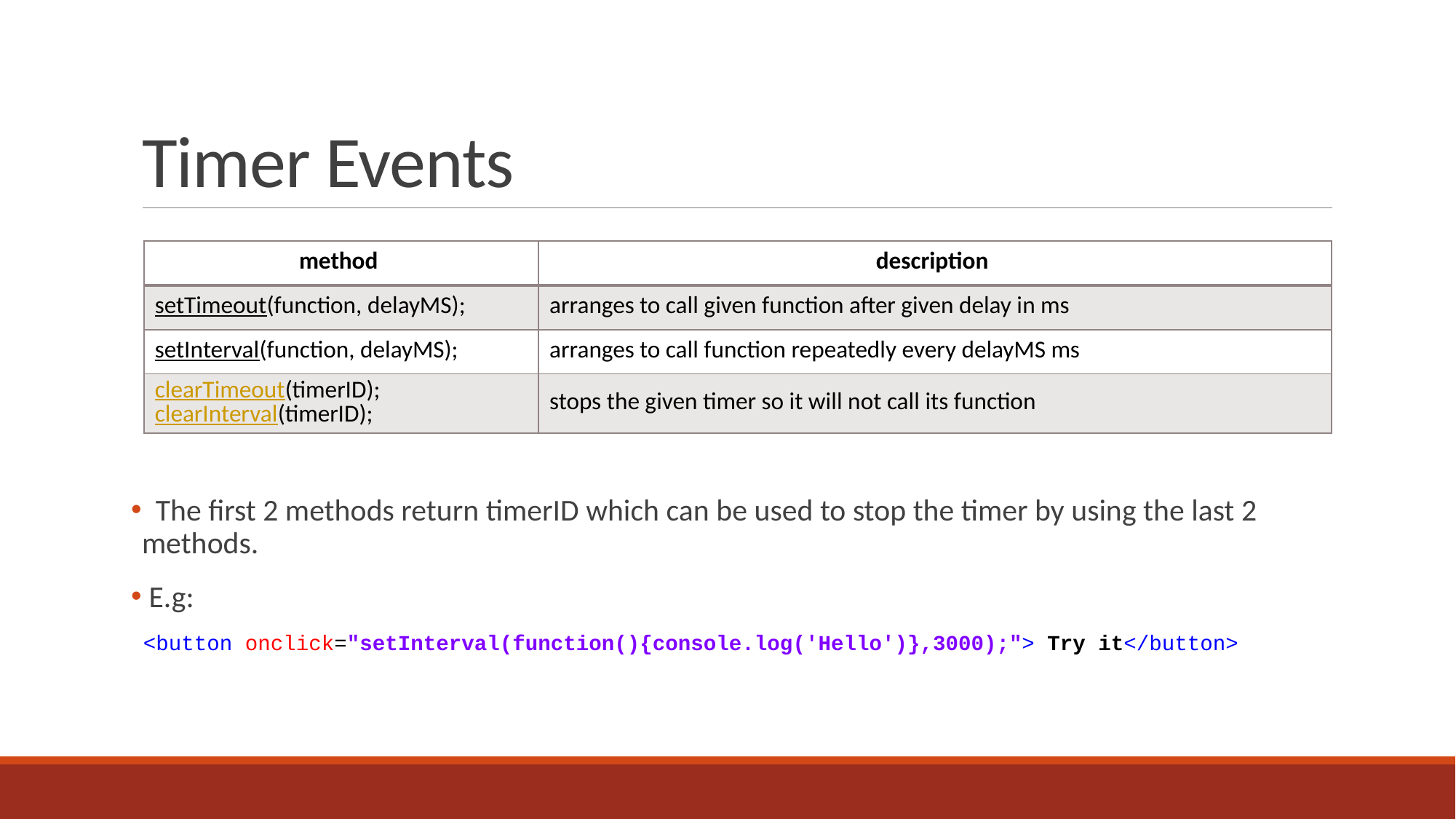

# Timer Events
| method | description |
| --- | --- |
| setTimeout(function, delayMS); | arranges to call given function after given delay in ms |
| setInterval(function, delayMS); | arranges to call function repeatedly every delayMS ms |
| clearTimeout(timerID); clearInterval(timerID); | stops the given timer so it will not call its function |

  The first 2 methods return timerID which can be used to stop the timer by using the last 2 methods.
 E.g:
<button onclick="setInterval(function(){console.log('Hello')},3000);"> Try it</button>